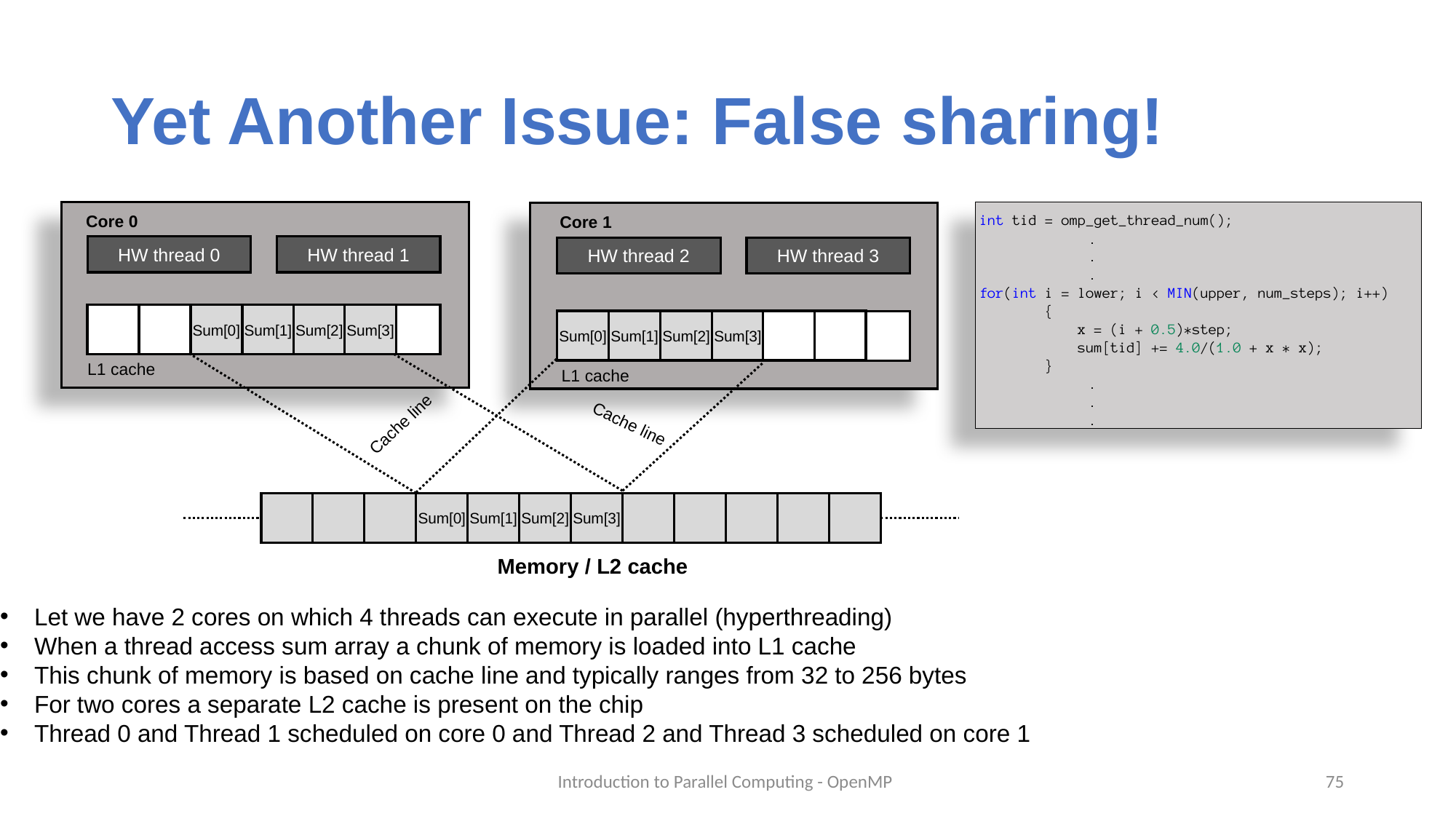

# Yet Another Issue: False sharing!

Core 0
Core 1
HW thread 0
HW thread 1
HW thread 2
HW thread 3

Sum[0]
Sum[1]
Sum[2]
Sum[3]
Sum[0]
Sum[1]
Sum[2]
Sum[3]

Cache line
Cache line

Sum[0]
Sum[1]
Sum[2]
Sum[3]

L1 cache
L1 cache
Memory / L2 cache
int tid = omp_get_thread_num();
	.
	.
	.
for(int i = lower; i < MIN(upper, num_steps); i++)
        {
            x = (i + 0.5)*step;
            sum[tid] += 4.0/(1.0 + x * x);
        }
	.
	.
	.
Let we have 2 cores on which 4 threads can execute in parallel (hyperthreading)
When a thread access sum array a chunk of memory is loaded into L1 cache
This chunk of memory is based on cache line and typically ranges from 32 to 256 bytes
For two cores a separate L2 cache is present on the chip
Thread 0 and Thread 1 scheduled on core 0 and Thread 2 and Thread 3 scheduled on core 1
Introduction to Parallel Computing - OpenMP
75